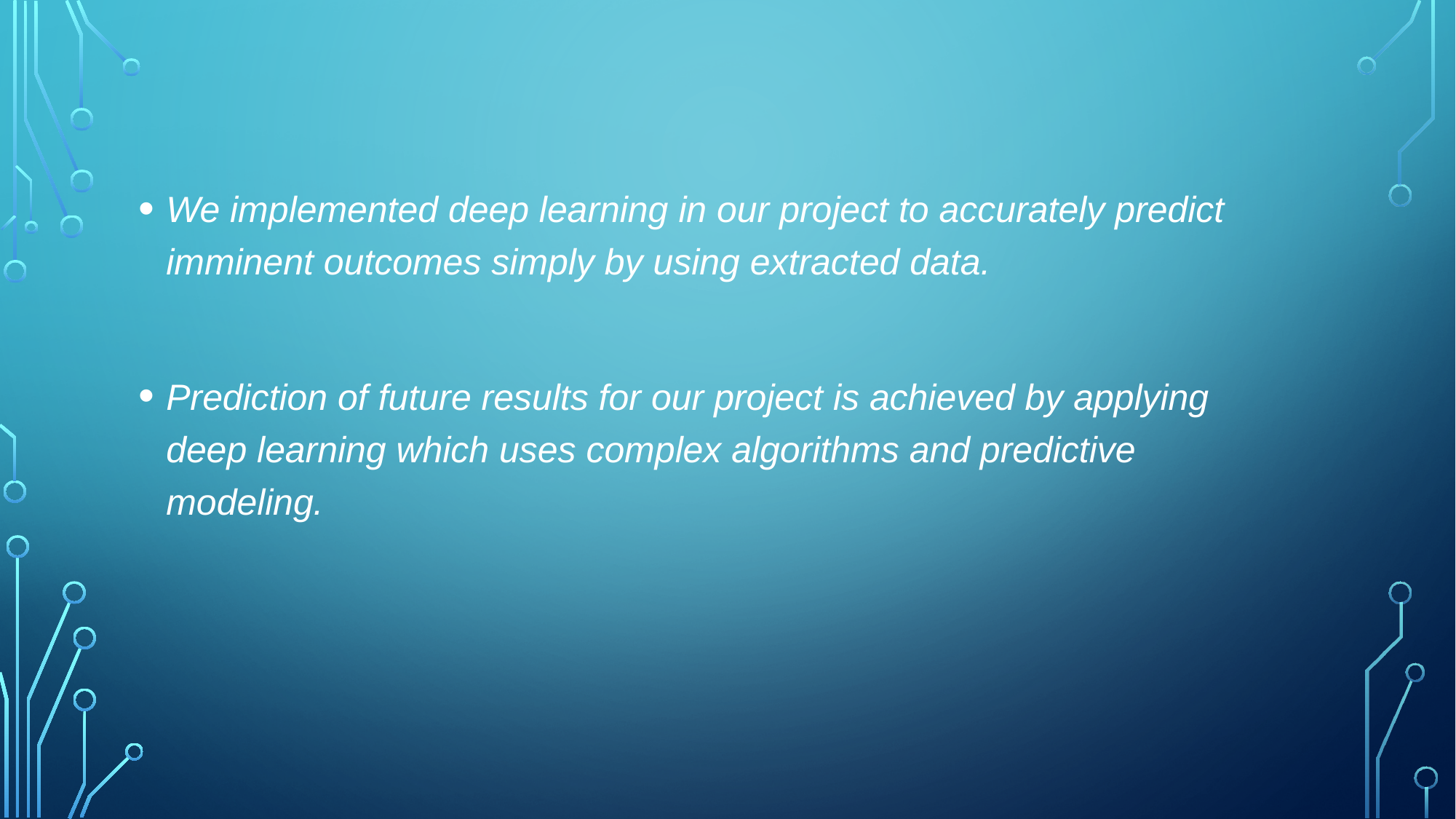

We implemented deep learning in our project to accurately predict imminent outcomes simply by using extracted data.

Prediction of future results for our project is achieved by applying deep learning which uses complex algorithms and predictive modeling.